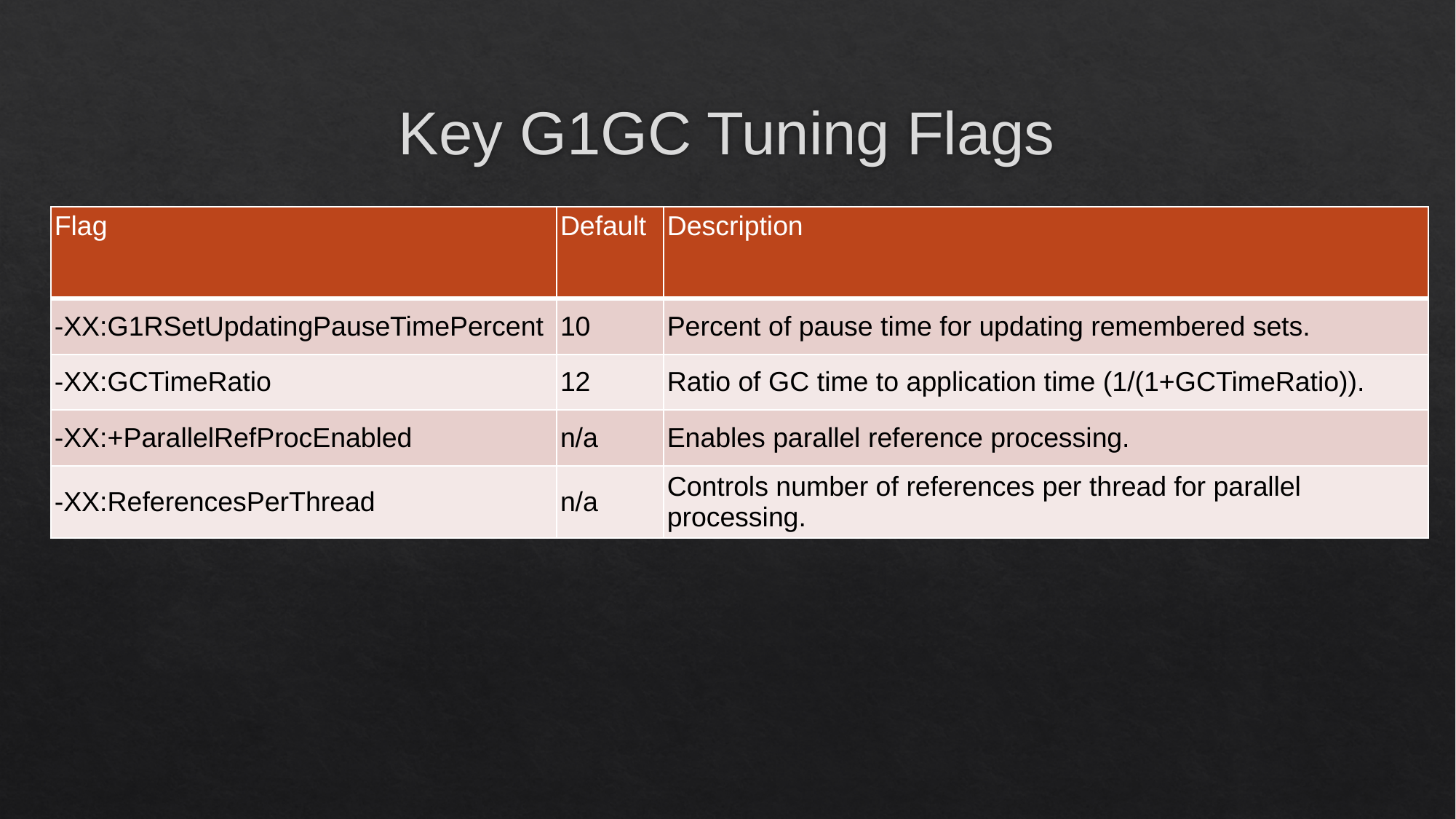

# Key G1GC Tuning Flags
| Flag | Default | Description |
| --- | --- | --- |
| -XX:G1RSetUpdatingPauseTimePercent | 10 | Percent of pause time for updating remembered sets. |
| -XX:GCTimeRatio | 12 | Ratio of GC time to application time (1/(1+GCTimeRatio)). |
| -XX:+ParallelRefProcEnabled | n/a | Enables parallel reference processing. |
| -XX:ReferencesPerThread | n/a | Controls number of references per thread for parallel processing. |